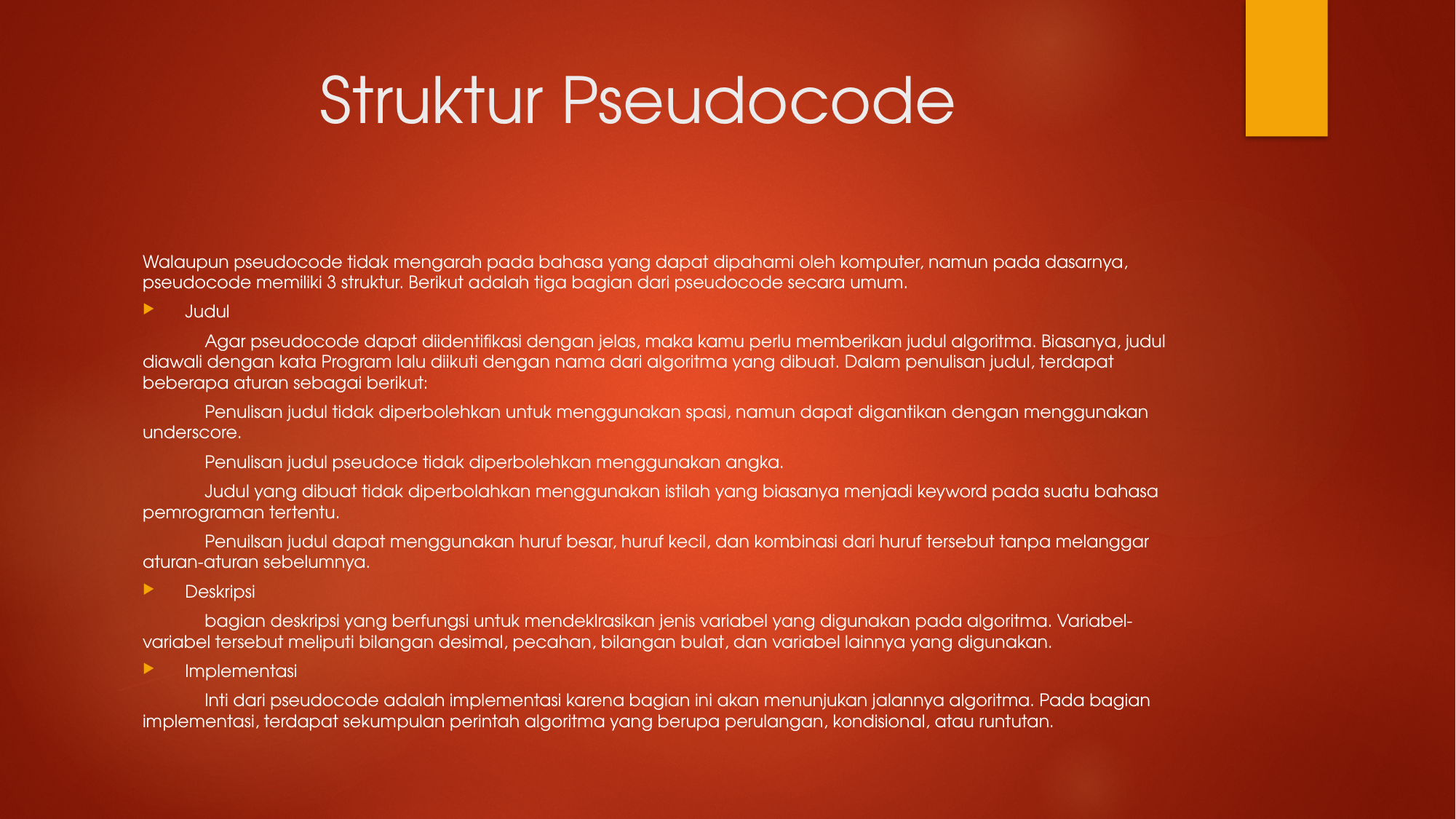

# Struktur Pseudocode
Walaupun pseudocode tidak mengarah pada bahasa yang dapat dipahami oleh komputer, namun pada dasarnya, pseudocode memiliki 3 struktur. Berikut adalah tiga bagian dari pseudocode secara umum.
Judul
	Agar pseudocode dapat diidentifikasi dengan jelas, maka kamu perlu memberikan judul algoritma. Biasanya, judul diawali dengan kata Program lalu diikuti dengan nama dari algoritma yang dibuat. Dalam penulisan judul, terdapat beberapa aturan sebagai berikut:
	Penulisan judul tidak diperbolehkan untuk menggunakan spasi, namun dapat digantikan dengan menggunakan underscore.
	Penulisan judul pseudoce tidak diperbolehkan menggunakan angka.
	Judul yang dibuat tidak diperbolahkan menggunakan istilah yang biasanya menjadi keyword pada suatu bahasa pemrograman tertentu.
	Penuilsan judul dapat menggunakan huruf besar, huruf kecil, dan kombinasi dari huruf tersebut tanpa melanggar aturan-aturan sebelumnya.
Deskripsi
	bagian deskripsi yang berfungsi untuk mendeklrasikan jenis variabel yang digunakan pada algoritma. Variabel-variabel tersebut meliputi bilangan desimal, pecahan, bilangan bulat, dan variabel lainnya yang digunakan.
	Implementasi
	Inti dari pseudocode adalah implementasi karena bagian ini akan menunjukan jalannya algoritma. Pada bagian implementasi, terdapat sekumpulan perintah algoritma yang berupa perulangan, kondisional, atau runtutan.